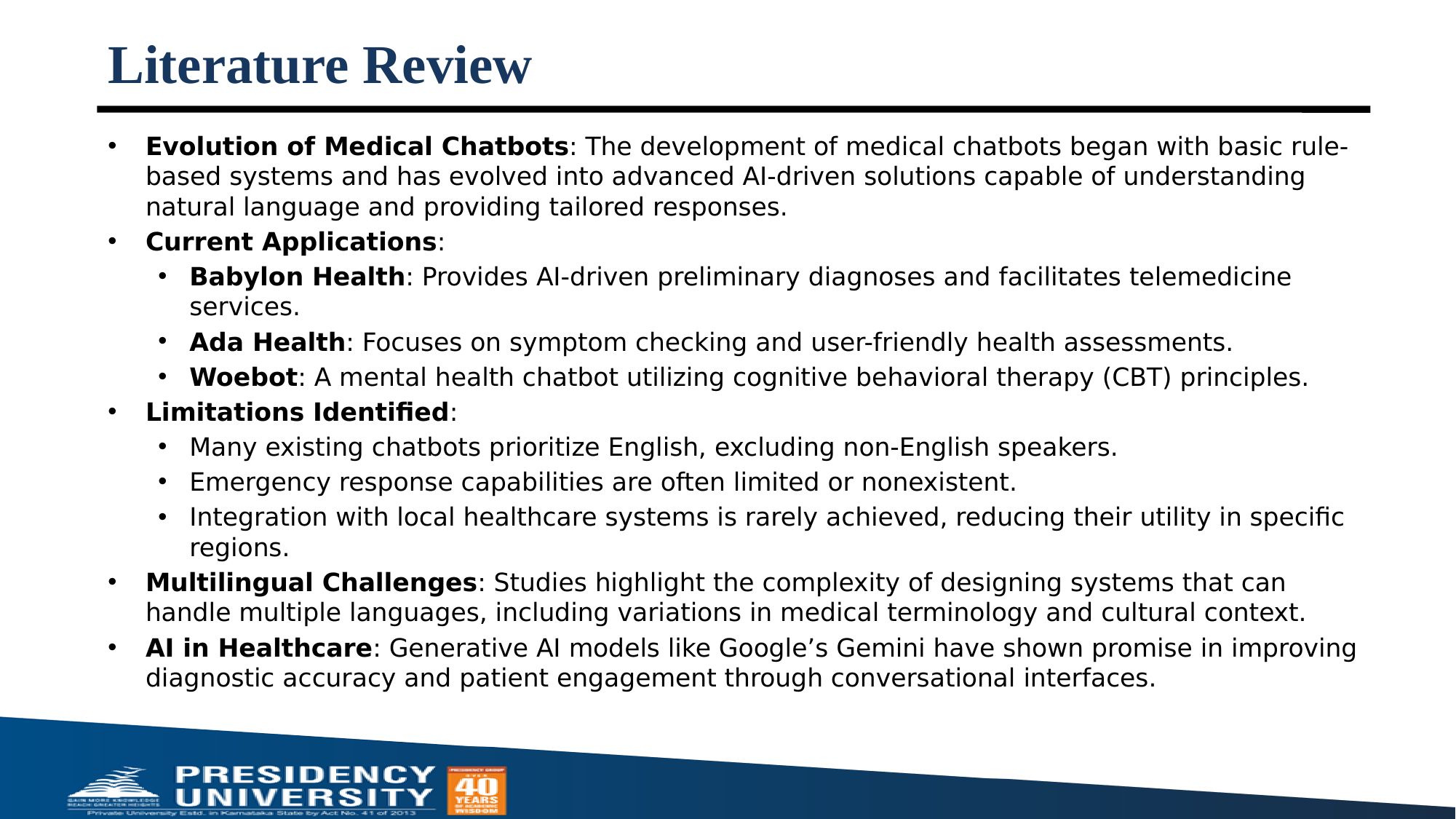

# Literature Review
Evolution of Medical Chatbots: The development of medical chatbots began with basic rule-based systems and has evolved into advanced AI-driven solutions capable of understanding natural language and providing tailored responses.
Current Applications:
Babylon Health: Provides AI-driven preliminary diagnoses and facilitates telemedicine services.
Ada Health: Focuses on symptom checking and user-friendly health assessments.
Woebot: A mental health chatbot utilizing cognitive behavioral therapy (CBT) principles.
Limitations Identified:
Many existing chatbots prioritize English, excluding non-English speakers.
Emergency response capabilities are often limited or nonexistent.
Integration with local healthcare systems is rarely achieved, reducing their utility in specific regions.
Multilingual Challenges: Studies highlight the complexity of designing systems that can handle multiple languages, including variations in medical terminology and cultural context.
AI in Healthcare: Generative AI models like Google’s Gemini have shown promise in improving diagnostic accuracy and patient engagement through conversational interfaces.